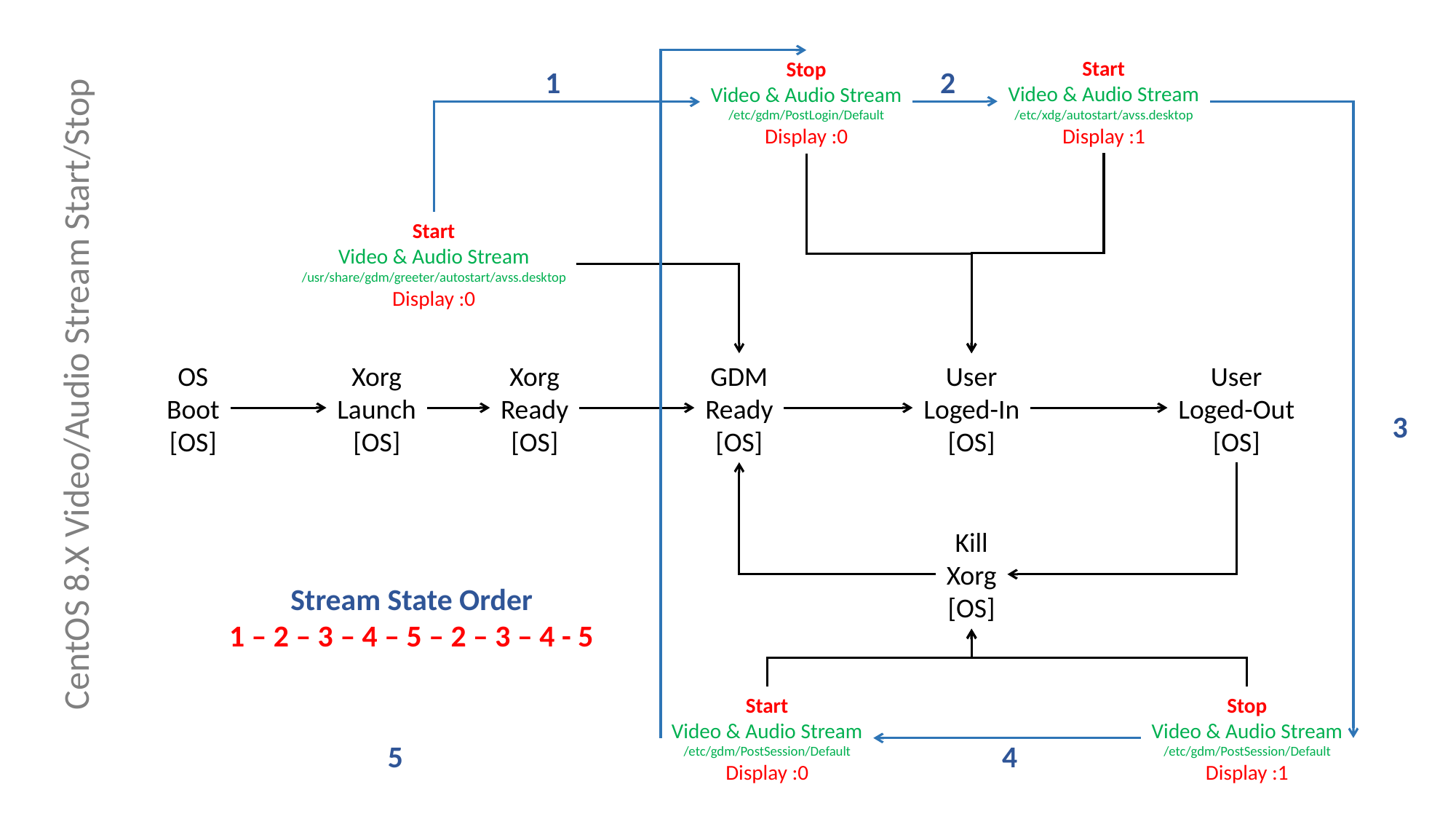

Start
Video & Audio Stream
/etc/xdg/autostart/avss.desktop
Display :1
Stop
Video & Audio Stream
/etc/gdm/PostLogin/Default
Display :0
1
2
Start
Video & Audio Stream
/usr/share/gdm/greeter/autostart/avss.desktop
Display :0
Xorg
Launch
[OS]
Xorg
Ready
[OS]
GDM
Ready
[OS]
User
Loged-In
[OS]
User
Loged-Out
[OS]
OS
Boot
[OS]
CentOS 8.X Video/Audio Stream Start/Stop
3
Kill
Xorg
[OS]
Stream State Order
1 – 2 – 3 – 4 – 5 – 2 – 3 – 4 - 5
Start
Video & Audio Stream
/etc/gdm/PostSession/Default
Display :0
Stop
Video & Audio Stream
/etc/gdm/PostSession/Default
Display :1
5
4